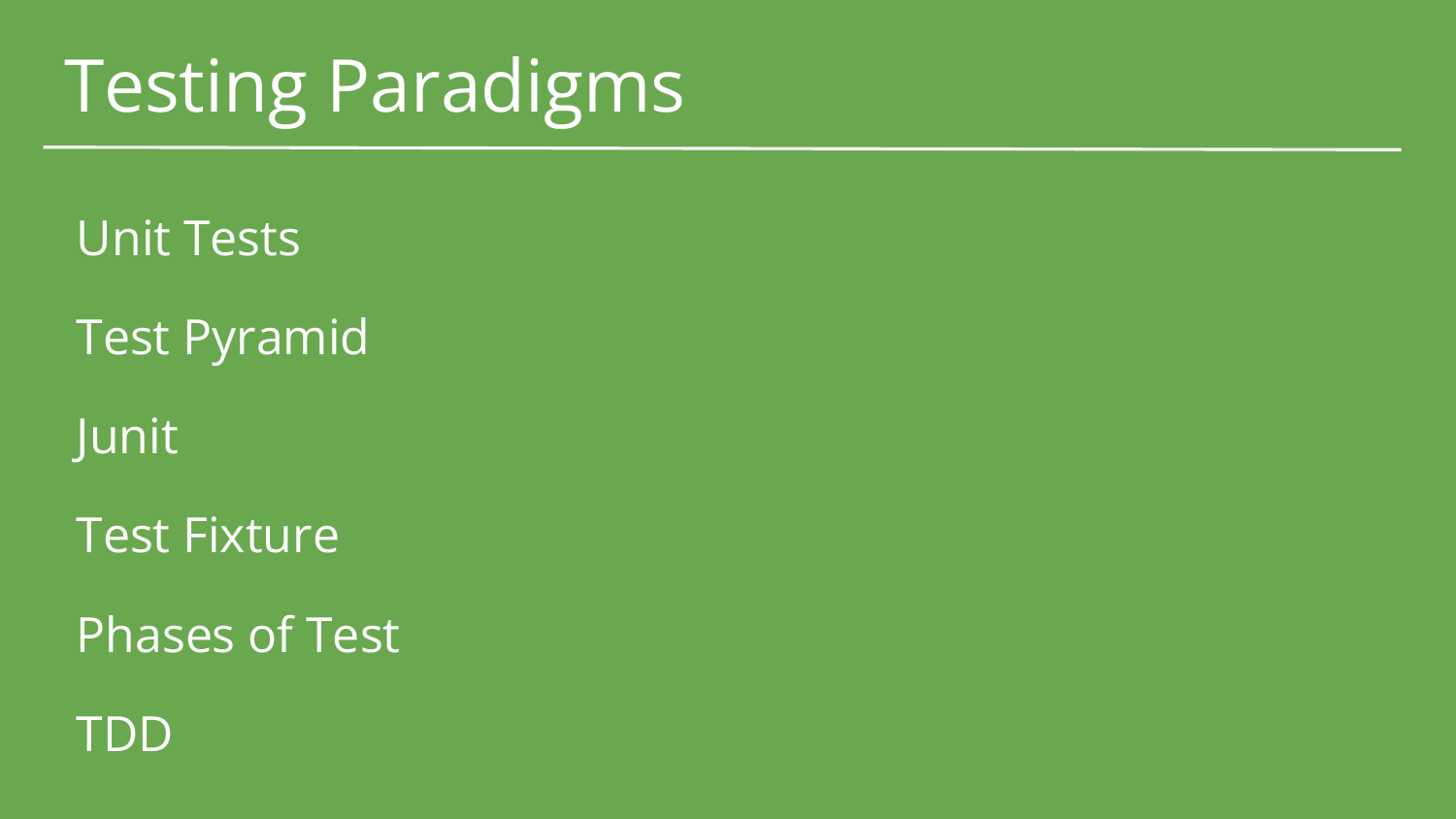

# Testing Paradigms
Unit Tests
Test Pyramid
Junit
Test Fixture
Phases of Test
TDD